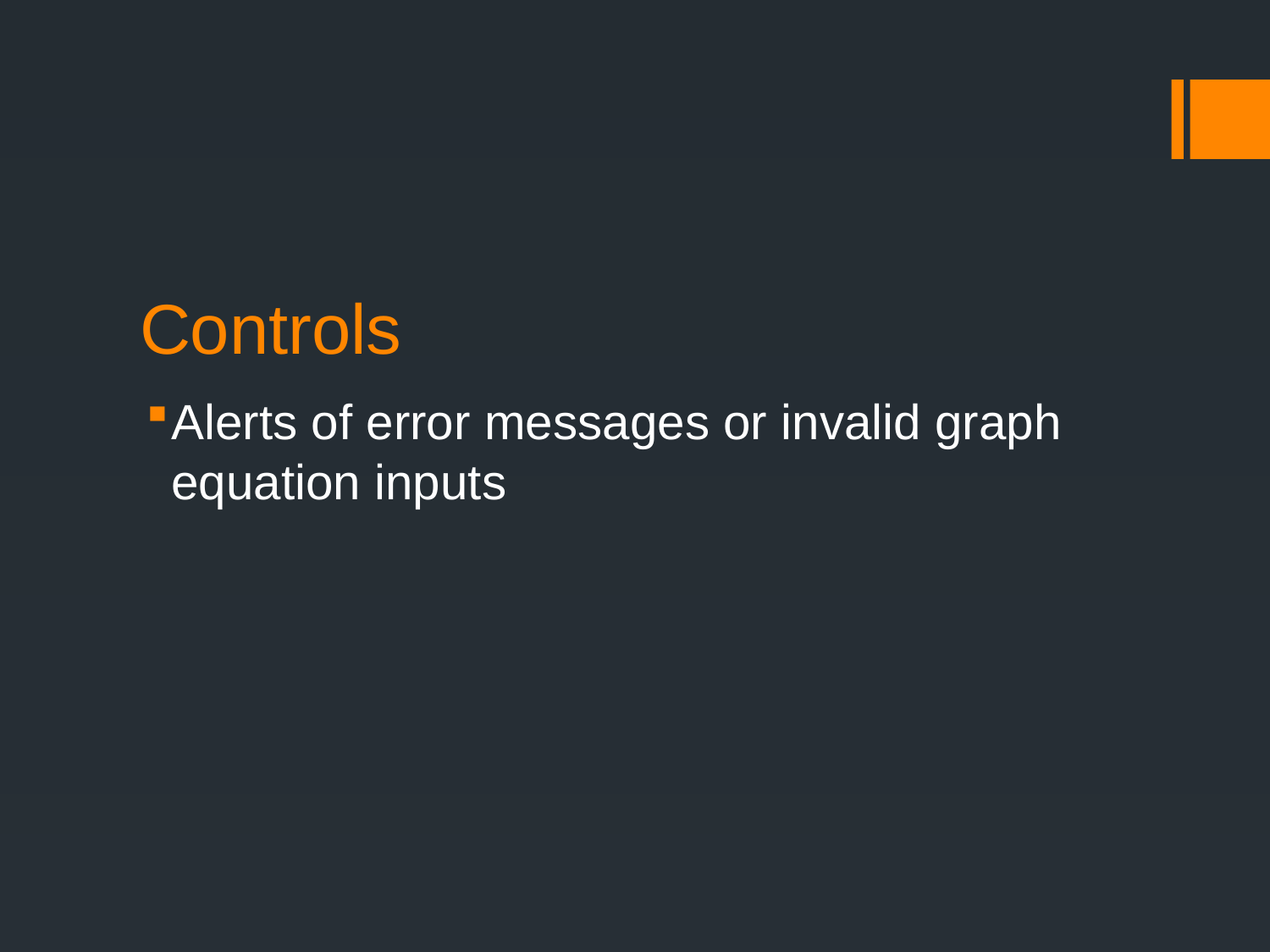

# Controls
Alerts of error messages or invalid graph equation inputs